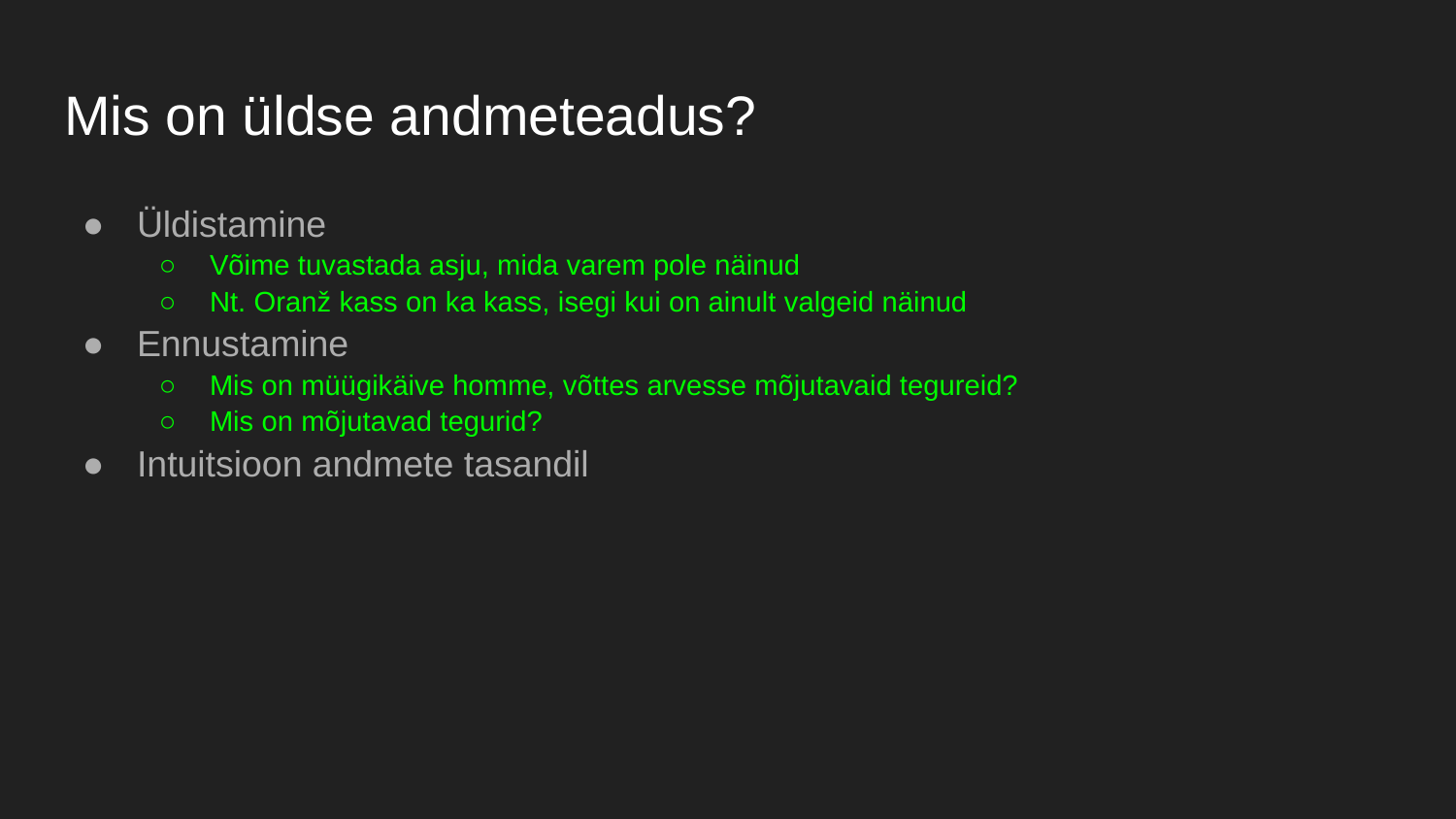

# Mis on üldse andmeteadus?
Üldistamine
Võime tuvastada asju, mida varem pole näinud
Nt. Oranž kass on ka kass, isegi kui on ainult valgeid näinud
Ennustamine
Mis on müügikäive homme, võttes arvesse mõjutavaid tegureid?
Mis on mõjutavad tegurid?
Intuitsioon andmete tasandil